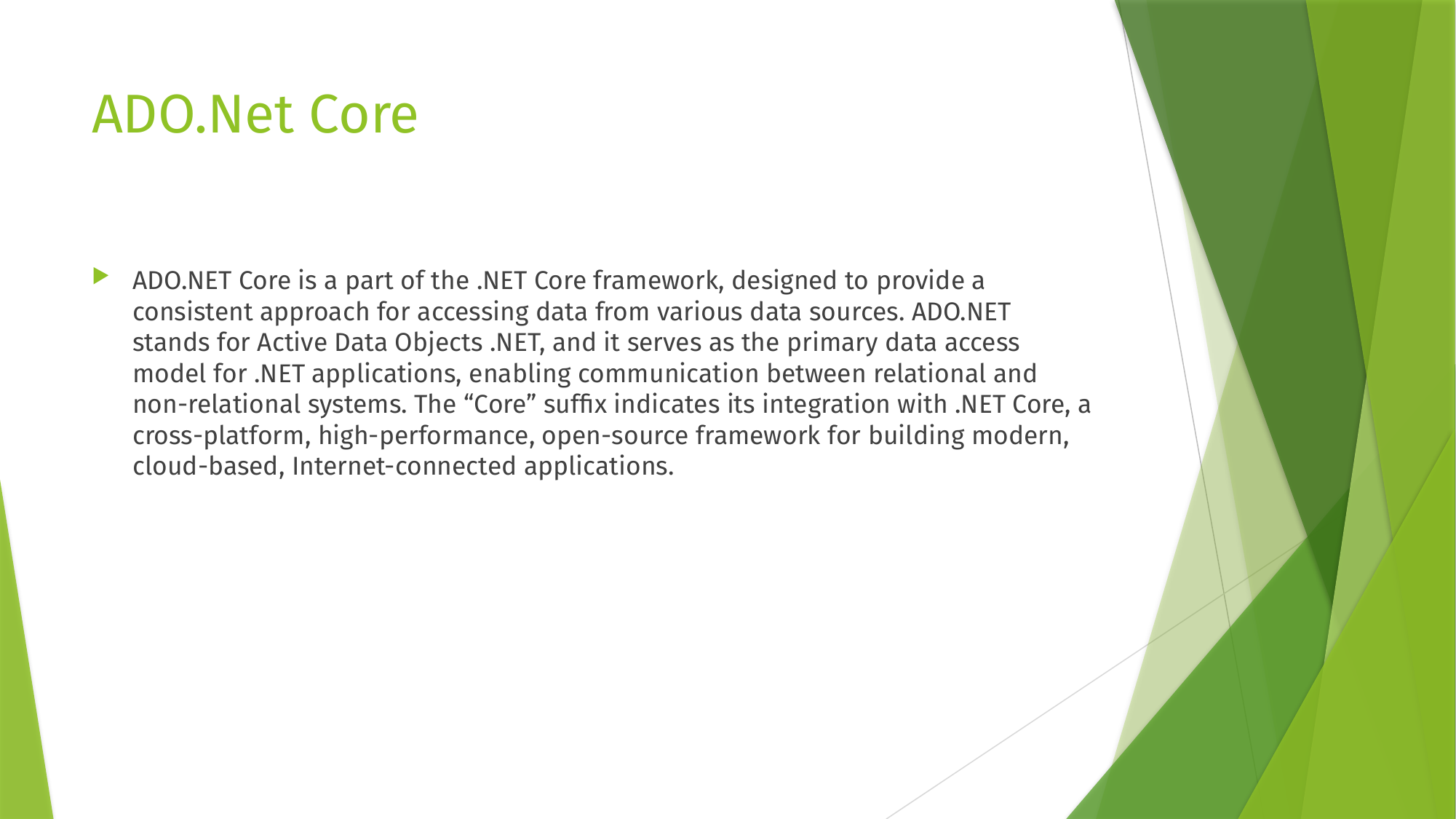

# ADO.Net Core
ADO.NET Core is a part of the .NET Core framework, designed to provide a consistent approach for accessing data from various data sources. ADO.NET stands for Active Data Objects .NET, and it serves as the primary data access model for .NET applications, enabling communication between relational and non-relational systems. The “Core” suffix indicates its integration with .NET Core, a cross-platform, high-performance, open-source framework for building modern, cloud-based, Internet-connected applications.